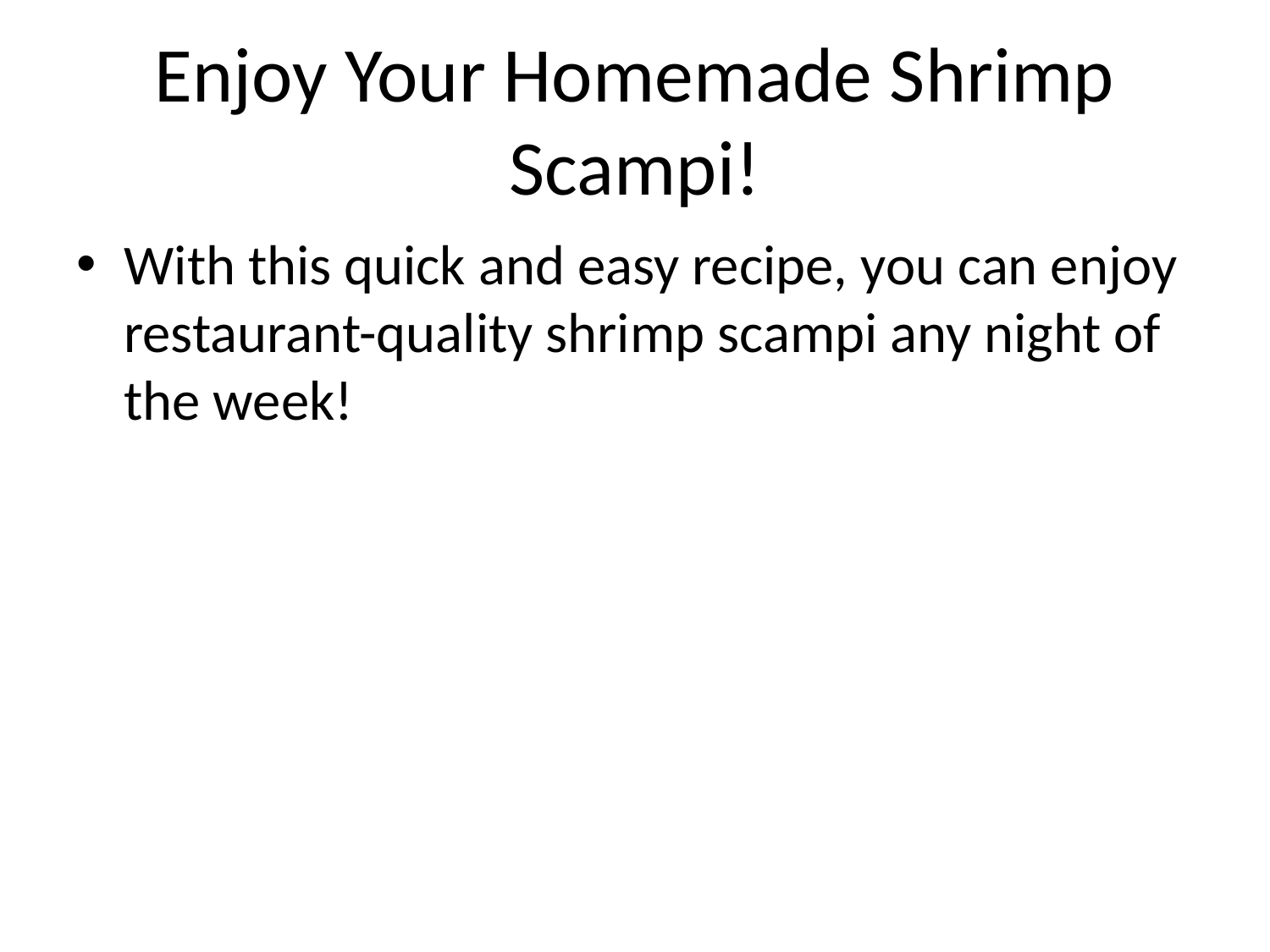

# Enjoy Your Homemade Shrimp Scampi!
With this quick and easy recipe, you can enjoy restaurant-quality shrimp scampi any night of the week!